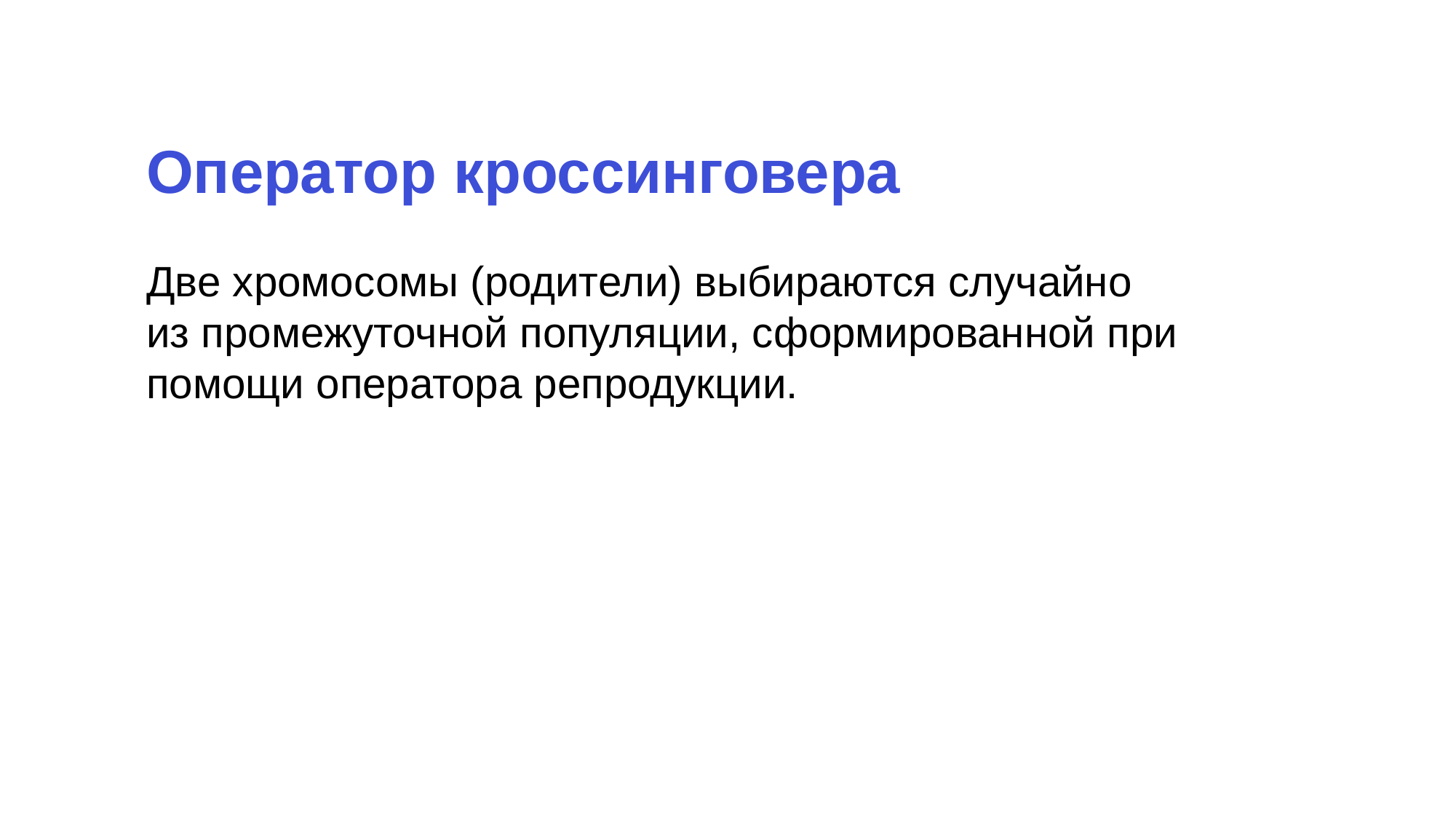

Оператор кроссинговера
Две хромосомы (родители) выбираются случайно
из промежуточной популяции, сформированной при помощи оператора репродукции.